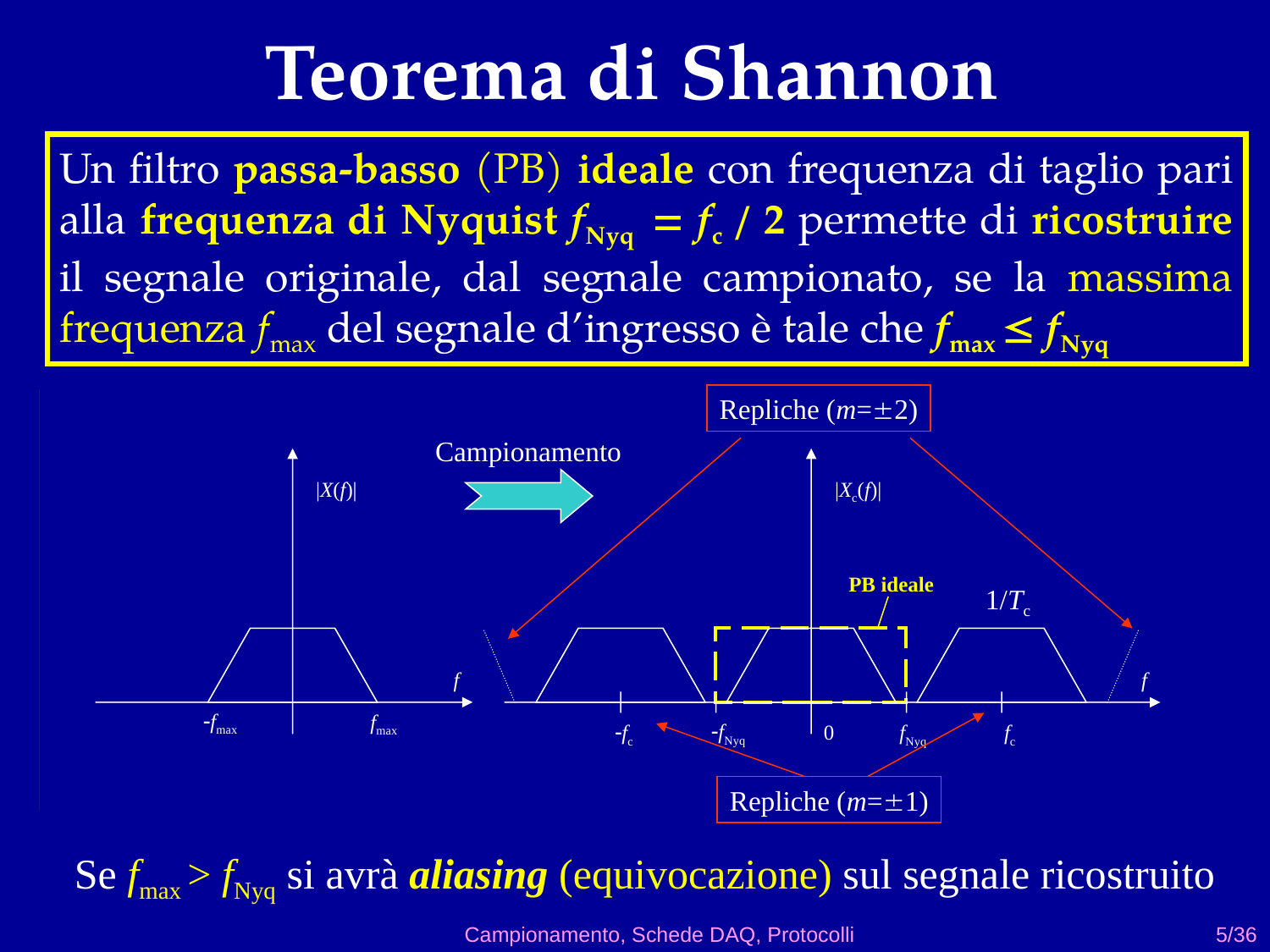

Teorema di Shannon
Un filtro passa-basso (PB) ideale con frequenza di taglio pari alla frequenza di Nyquist fNyq  = fc / 2 permette di ricostruire il segnale originale, dal segnale campionato, se la massima frequenza fmax del segnale d’ingresso è tale che fmax ≤ fNyq
Repliche (m=±2)

Campionamento

|X(f)|

f
−fmax
fmax

|Xc(f)|
1/Tc

f

−fNyq
−fc
0
fNyq
fc
PB ideale

Repliche (m=±1)
Se fmax > fNyq si avrà aliasing (equivocazione) sul segnale ricostruito
Campionamento, Schede DAQ, Protocolli
5/36